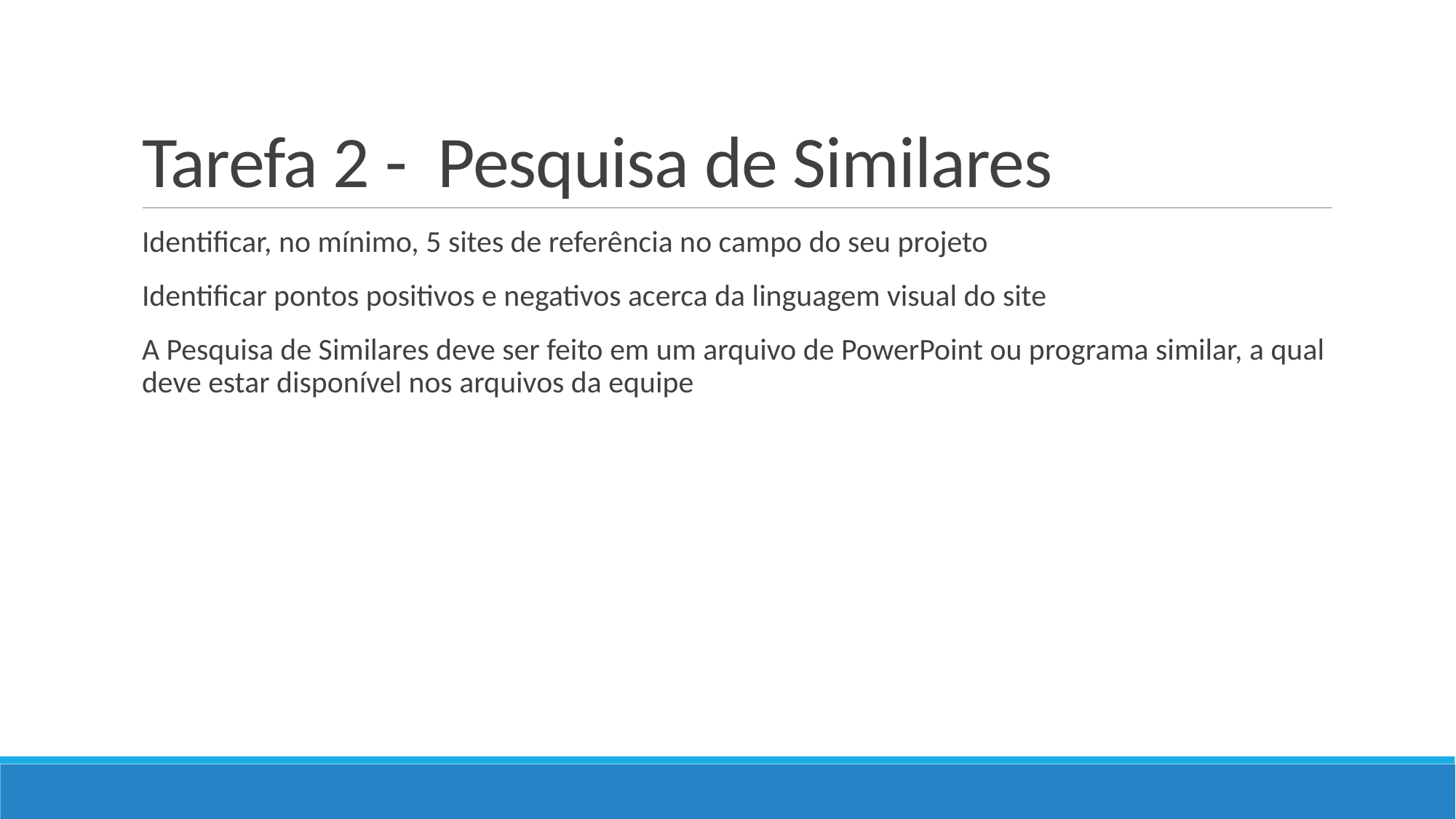

# Tarefa 2 -  Pesquisa de Similares
Identificar, no mínimo, 5 sites de referência no campo do seu projeto
Identificar pontos positivos e negativos acerca da linguagem visual do site
A Pesquisa de Similares deve ser feito em um arquivo de PowerPoint ou programa similar, a qual deve estar disponível nos arquivos da equipe